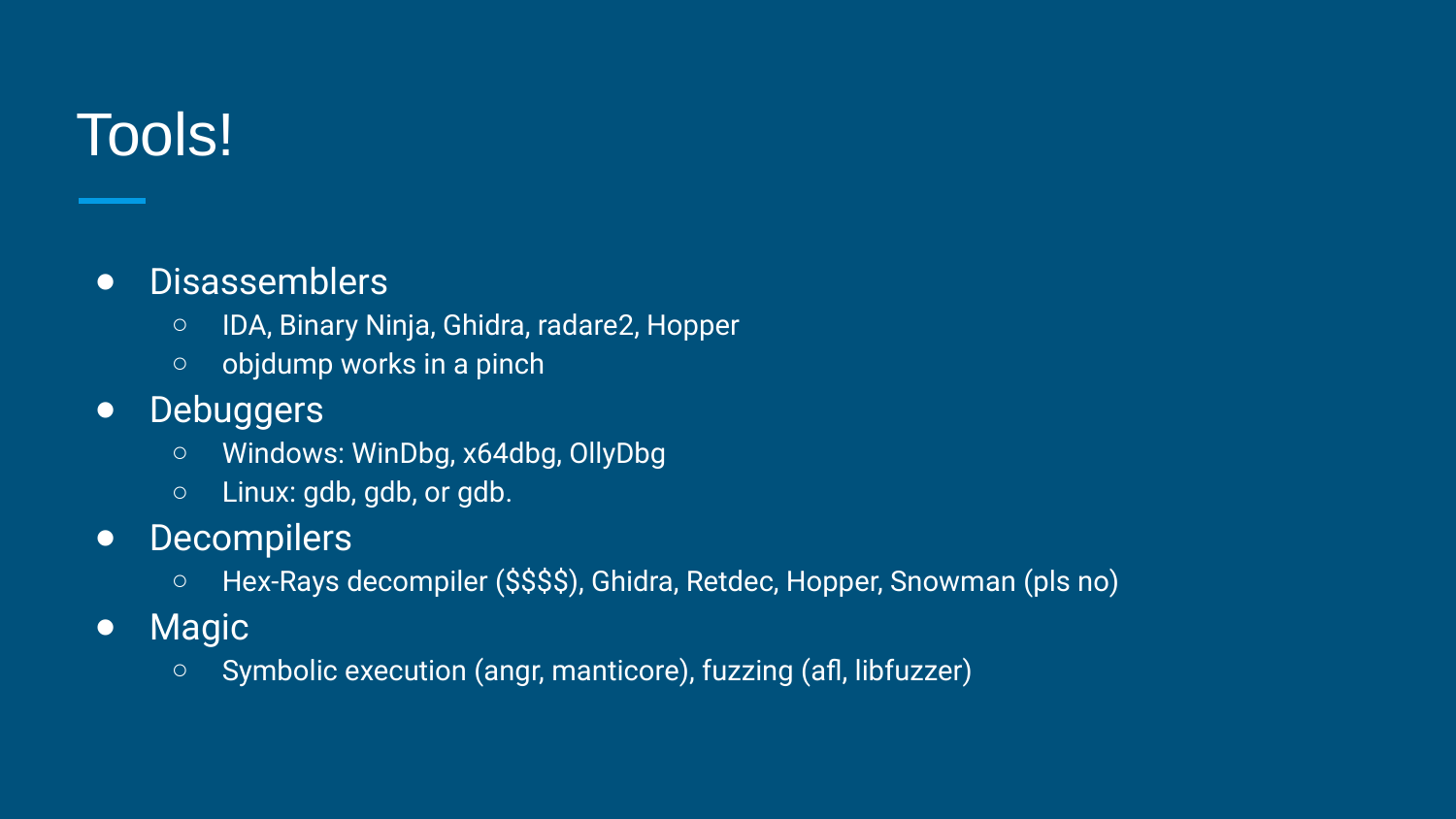

# Tools!
Disassemblers
IDA, Binary Ninja, Ghidra, radare2, Hopper
objdump works in a pinch
Debuggers
Windows: WinDbg, x64dbg, OllyDbg
Linux: gdb, gdb, or gdb.
Decompilers
Hex-Rays decompiler ($$$$), Ghidra, Retdec, Hopper, Snowman (pls no)
Magic
Symbolic execution (angr, manticore), fuzzing (afl, libfuzzer)